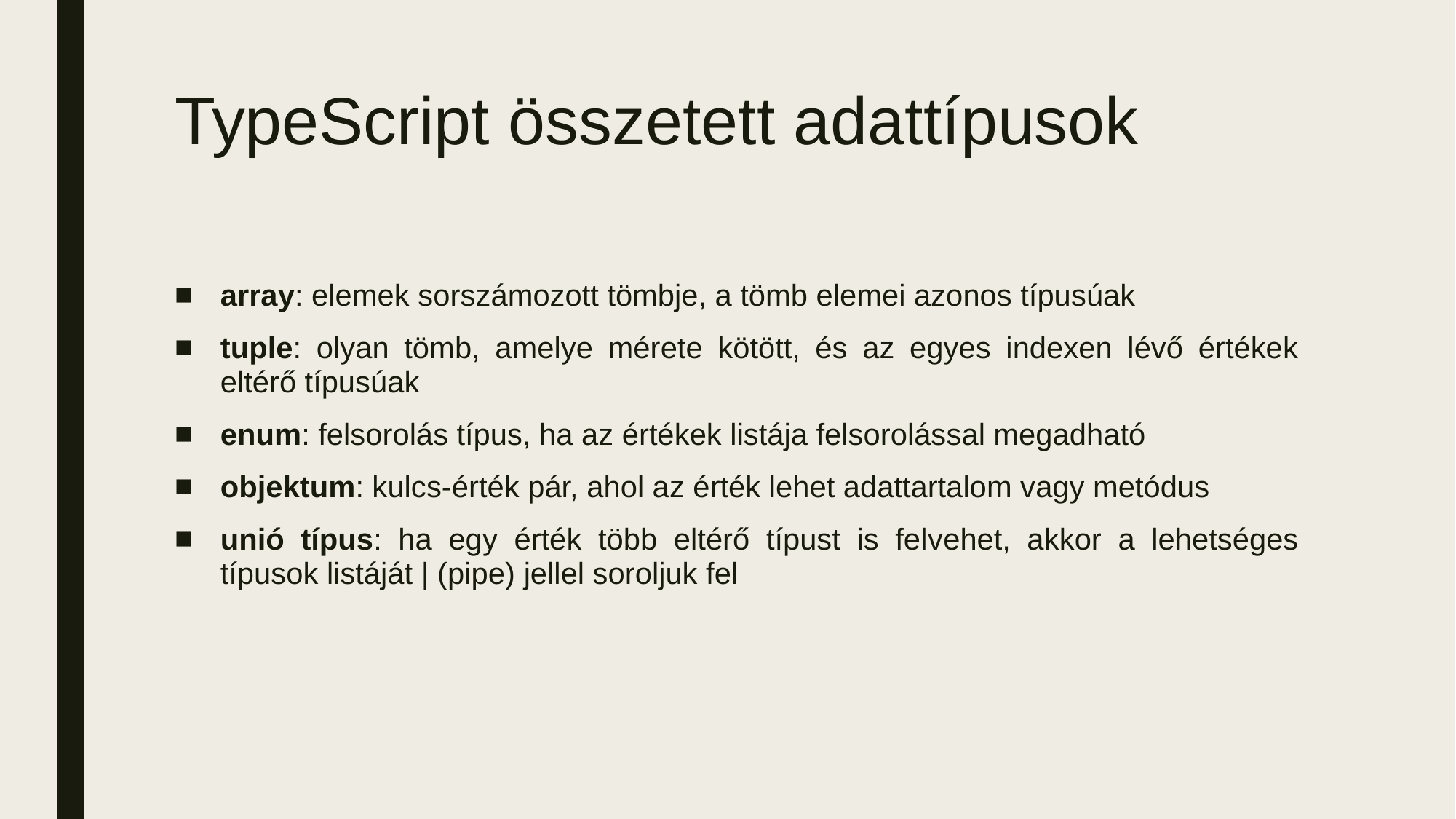

# TypeScript összetett adattípusok
array: elemek sorszámozott tömbje, a tömb elemei azonos típusúak
tuple: olyan tömb, amelye mérete kötött, és az egyes indexen lévő értékek eltérő típusúak
enum: felsorolás típus, ha az értékek listája felsorolással megadható
objektum: kulcs-érték pár, ahol az érték lehet adattartalom vagy metódus
unió típus: ha egy érték több eltérő típust is felvehet, akkor a lehetséges típusok listáját | (pipe) jellel soroljuk fel